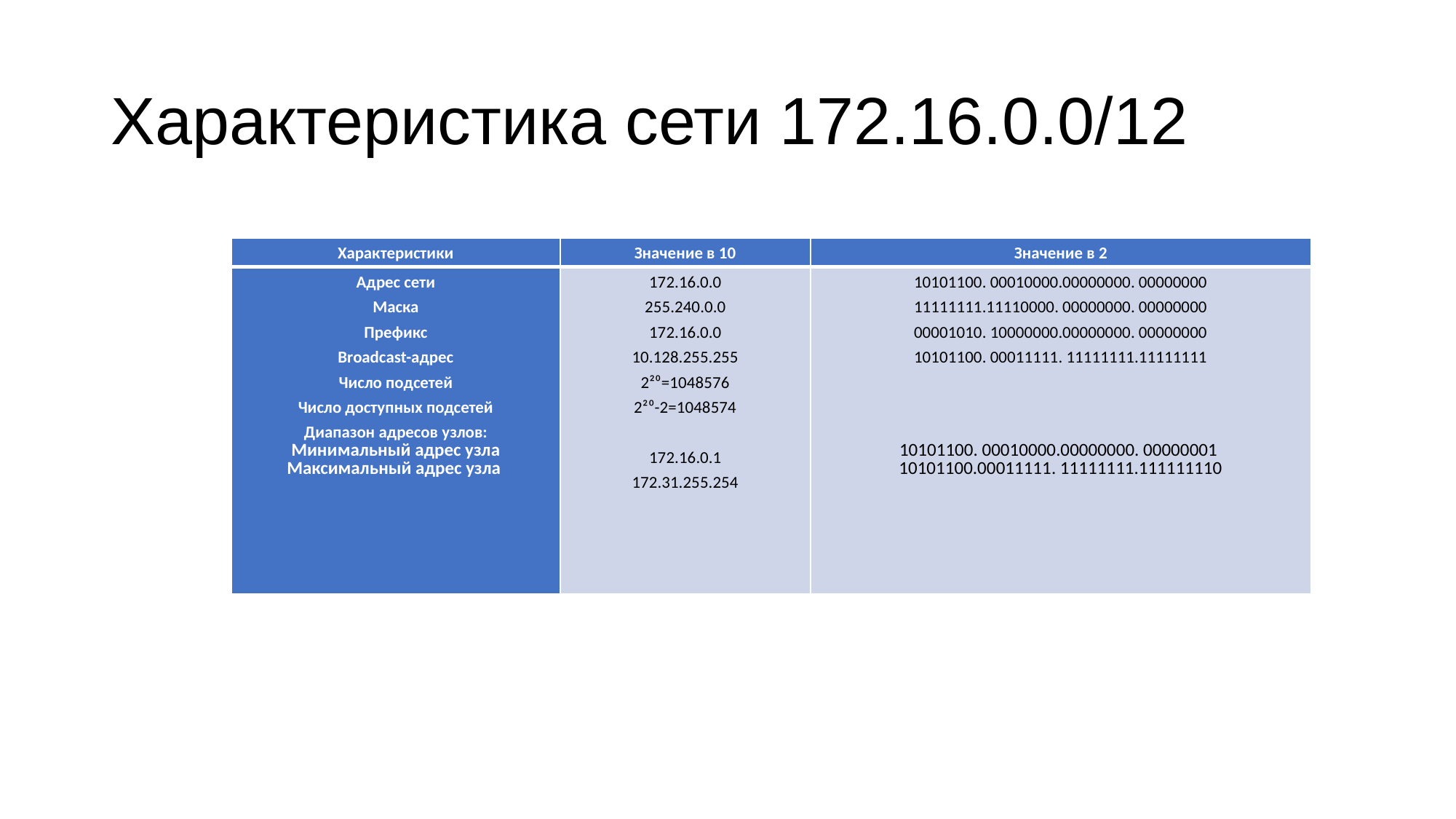

# Характеристика сети 172.16.0.0/12
| Характеристики | Значение в 10 | Значение в 2 |
| --- | --- | --- |
| Адрес сети Маска Префикс Broadcast-адрес Число подсетей Число доступных подсетей Диапазон адресов узлов: Минимальный адрес узла Максимальный адрес узла | 172.16.0.0 255.240.0.0 172.16.0.0 10.128.255.255 2²⁰=1048576 2²⁰-2=1048574   172.16.0.1 172.31.255.254 | 10101100. 00010000.00000000. 00000000 11111111.11110000. 00000000. 00000000 00001010. 10000000.00000000. 00000000 10101100. 00011111. 11111111.11111111       10101100. 00010000.00000000. 00000001 10101100.00011111. 11111111.111111110 |